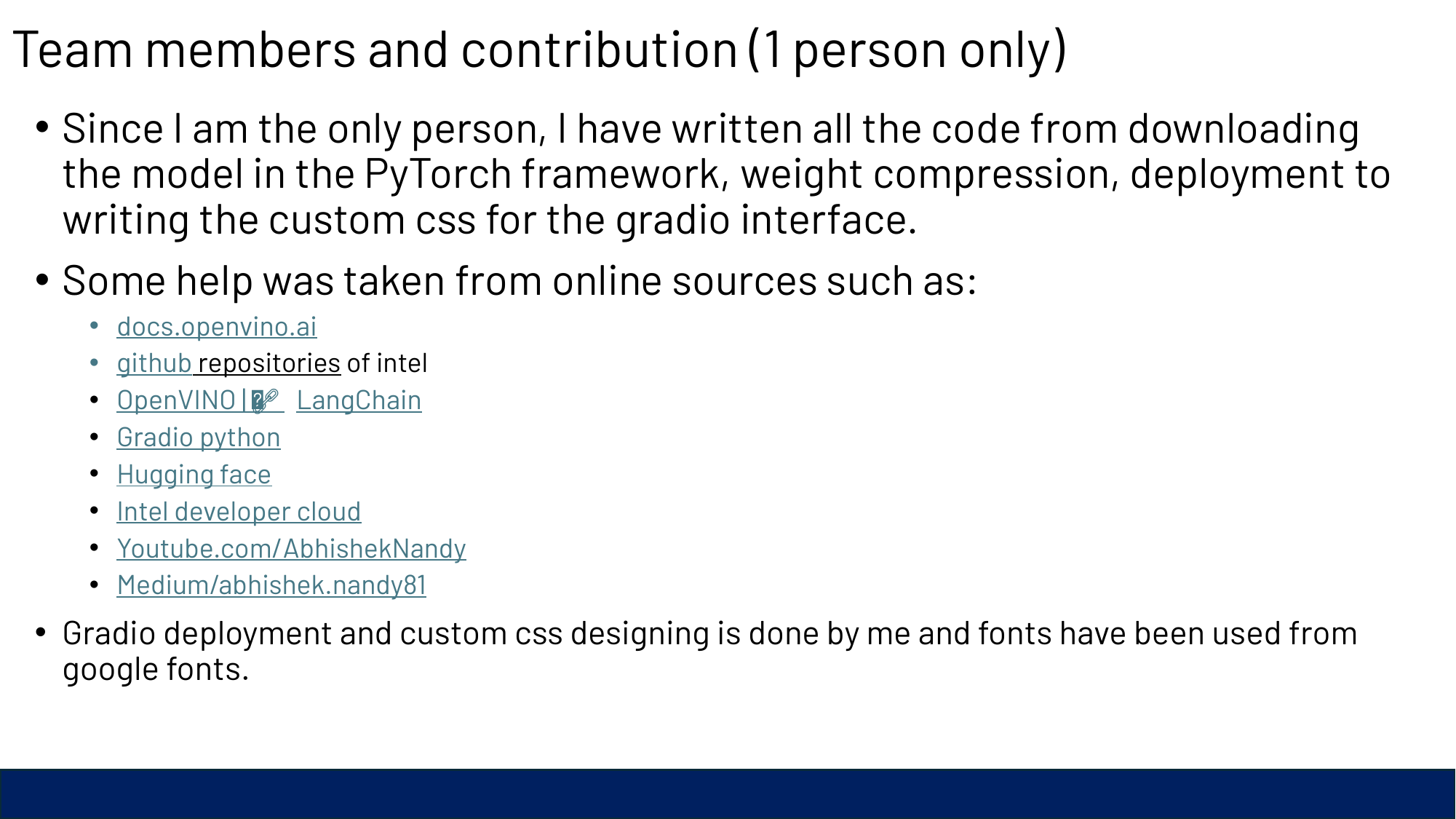

# Team members and contribution (1 person only)
Since I am the only person, I have written all the code from downloading the model in the PyTorch framework, weight compression, deployment to writing the custom css for the gradio interface.
Some help was taken from online sources such as:
docs.openvino.ai
github repositories of intel
OpenVINO | 🦜️🔗 LangChain
Gradio python
Hugging face
Intel developer cloud
Youtube.com/AbhishekNandy
Medium/abhishek.nandy81
Gradio deployment and custom css designing is done by me and fonts have been used from google fonts.